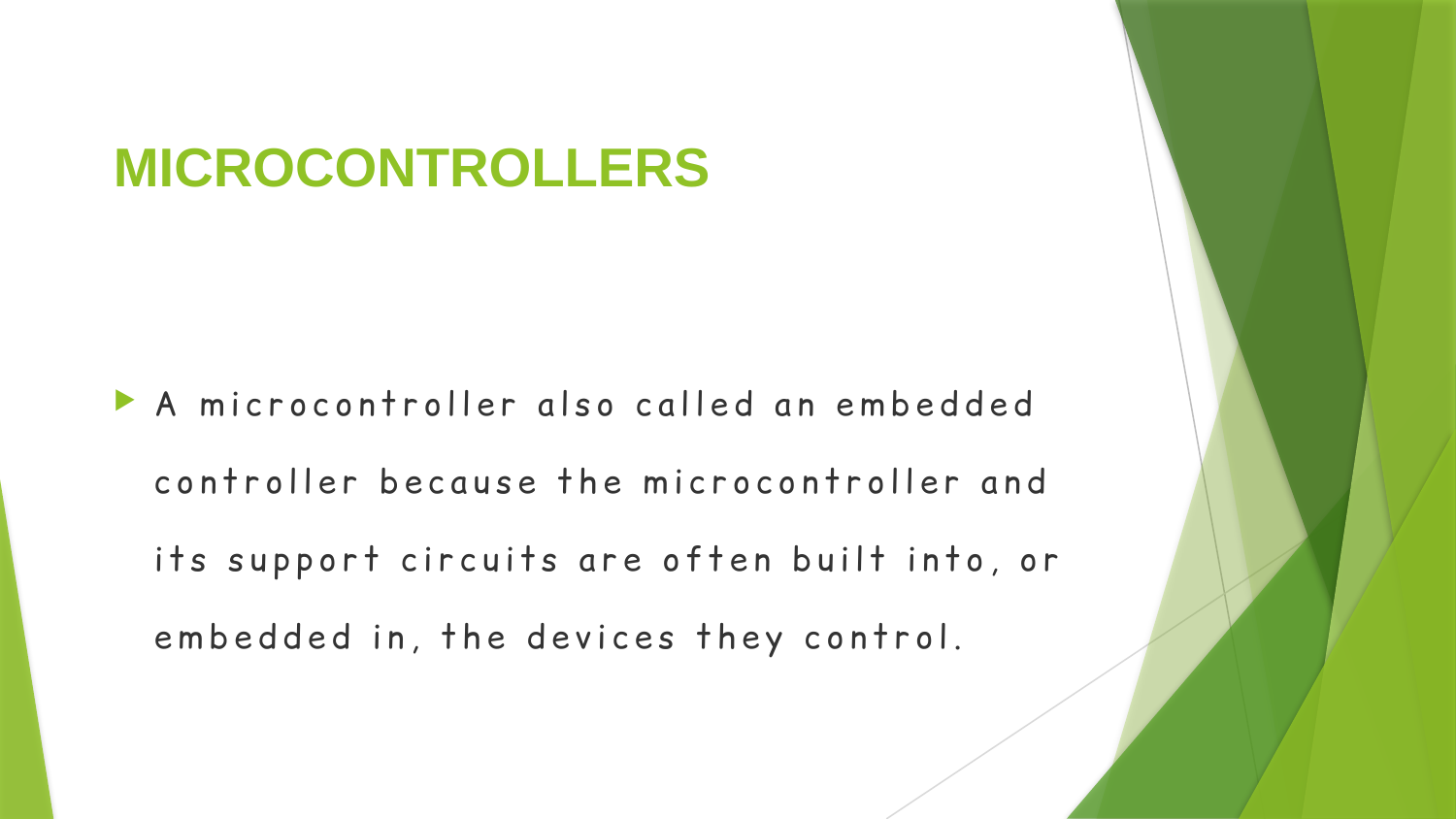

# MICROCONTROLLERS
A microcontroller also called an embedded controller because the microcontroller and its support circuits are often built into, or embedded in, the devices they control.